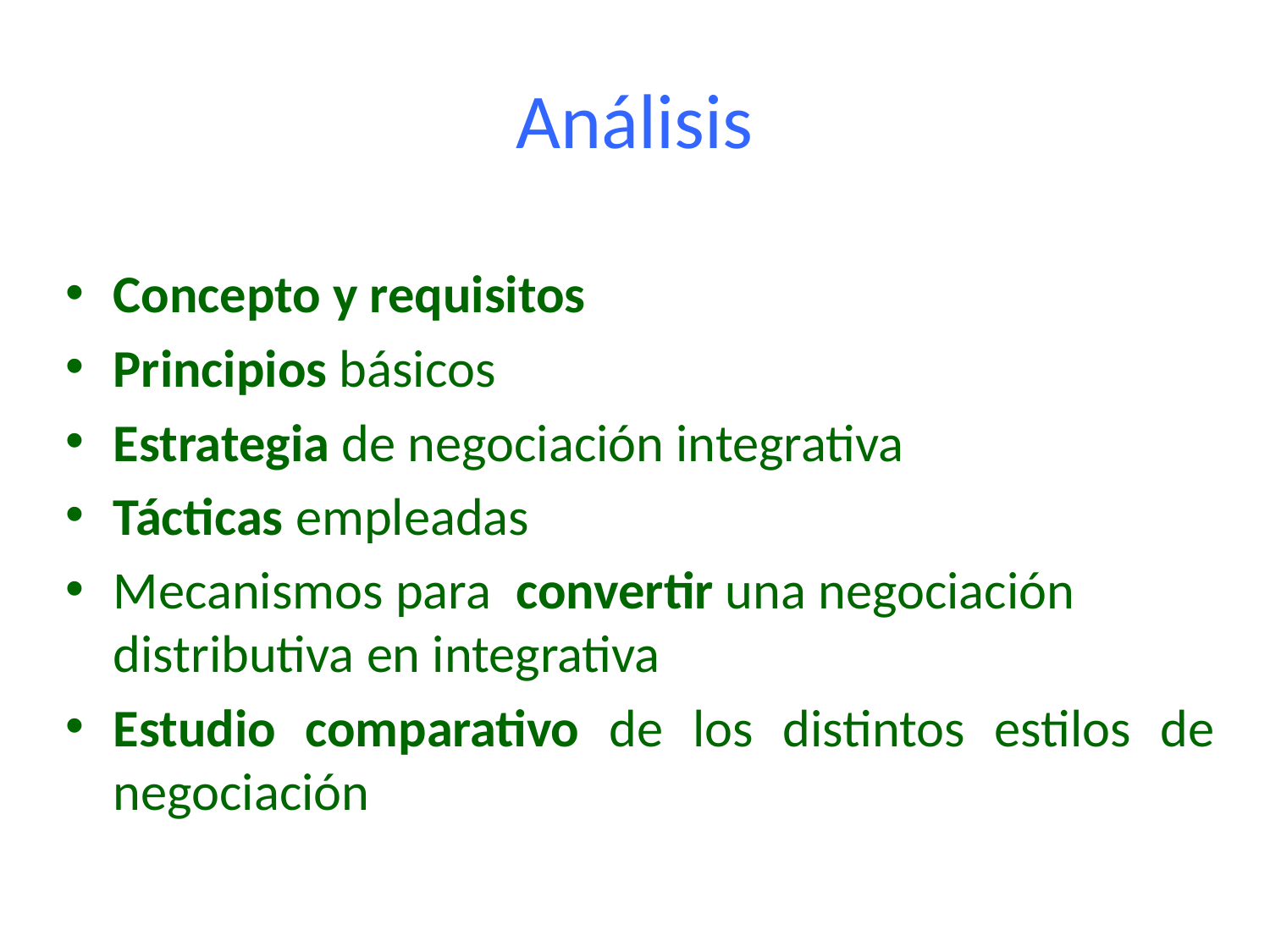

# Análisis
Concepto y requisitos
Principios básicos
Estrategia de negociación integrativa
Tácticas empleadas
Mecanismos para  convertir una negociación distributiva en integrativa
Estudio comparativo de los distintos estilos de negociación